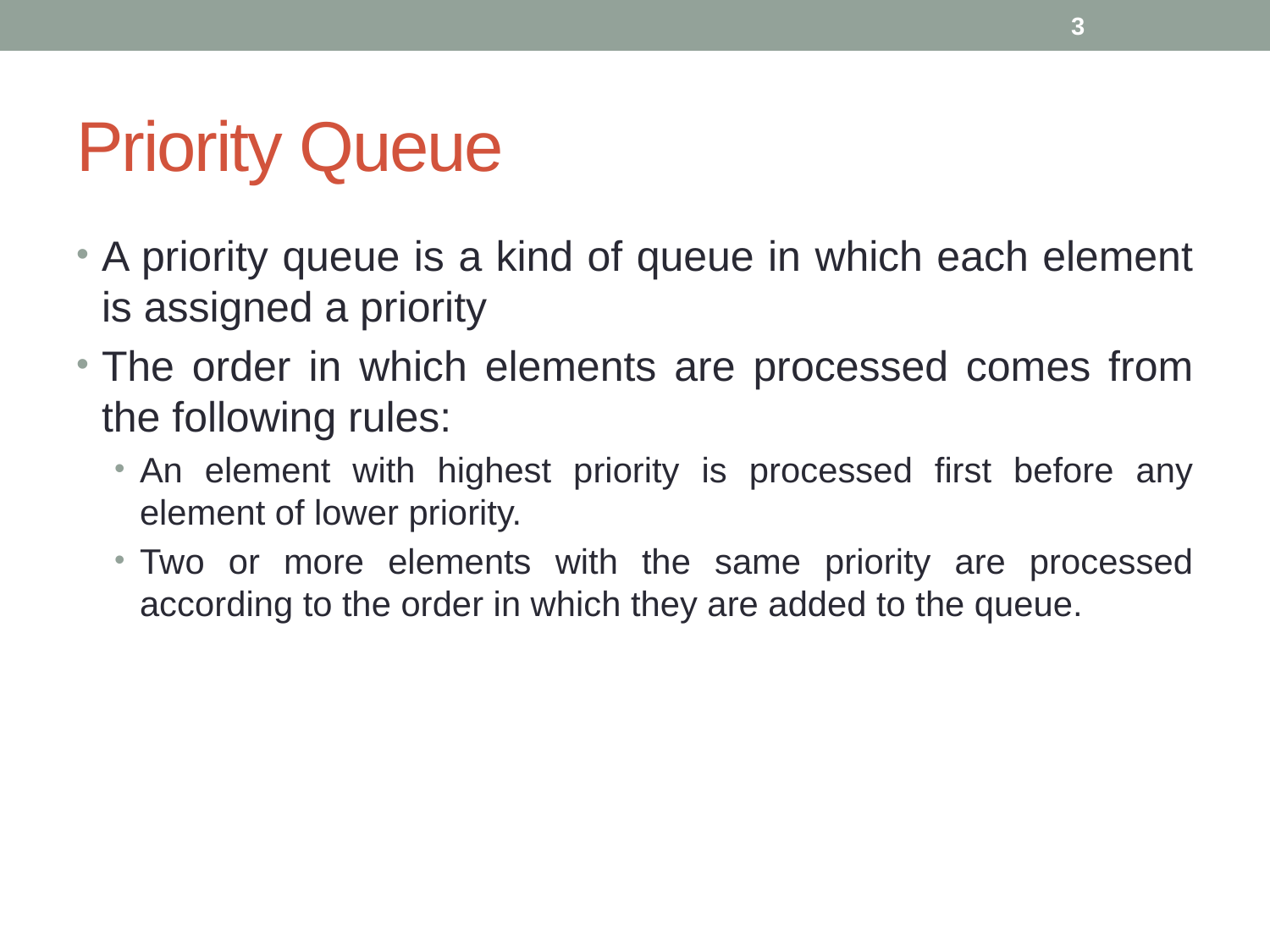

3
# Priority Queue
A priority queue is a kind of queue in which each element is assigned a priority
The order in which elements are processed comes from the following rules:
An element with highest priority is processed first before any element of lower priority.
Two or more elements with the same priority are processed according to the order in which they are added to the queue.